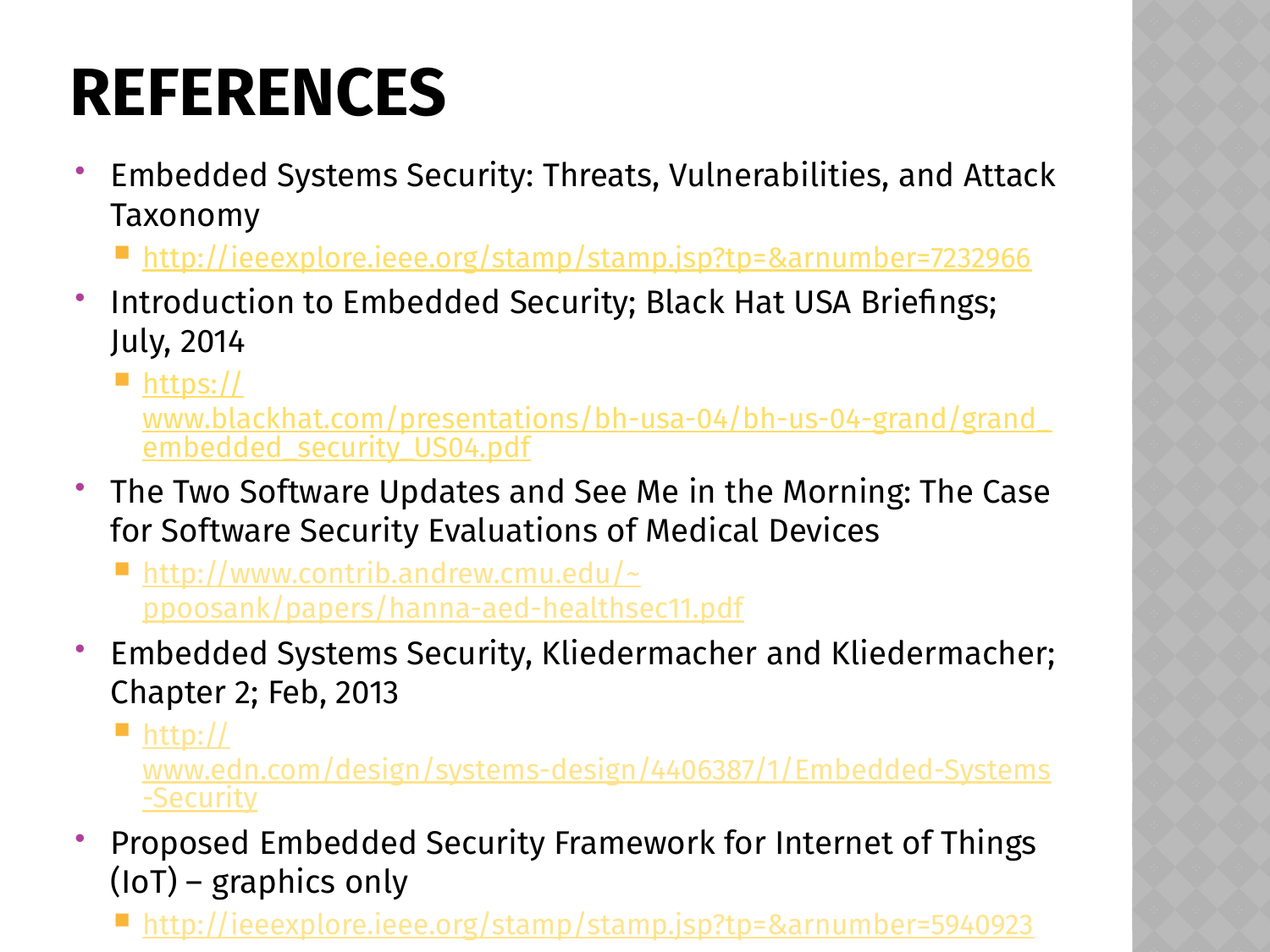

# references
Embedded Systems Security: Threats, Vulnerabilities, and Attack Taxonomy
http://ieeexplore.ieee.org/stamp/stamp.jsp?tp=&arnumber=7232966
Introduction to Embedded Security; Black Hat USA Briefings; July, 2014
https://www.blackhat.com/presentations/bh-usa-04/bh-us-04-grand/grand_embedded_security_US04.pdf
The Two Software Updates and See Me in the Morning: The Case for Software Security Evaluations of Medical Devices
http://www.contrib.andrew.cmu.edu/~ppoosank/papers/hanna-aed-healthsec11.pdf
Embedded Systems Security, Kliedermacher and Kliedermacher; Chapter 2; Feb, 2013
http://www.edn.com/design/systems-design/4406387/1/Embedded-Systems-Security
Proposed Embedded Security Framework for Internet of Things (IoT) – graphics only
http://ieeexplore.ieee.org/stamp/stamp.jsp?tp=&arnumber=5940923